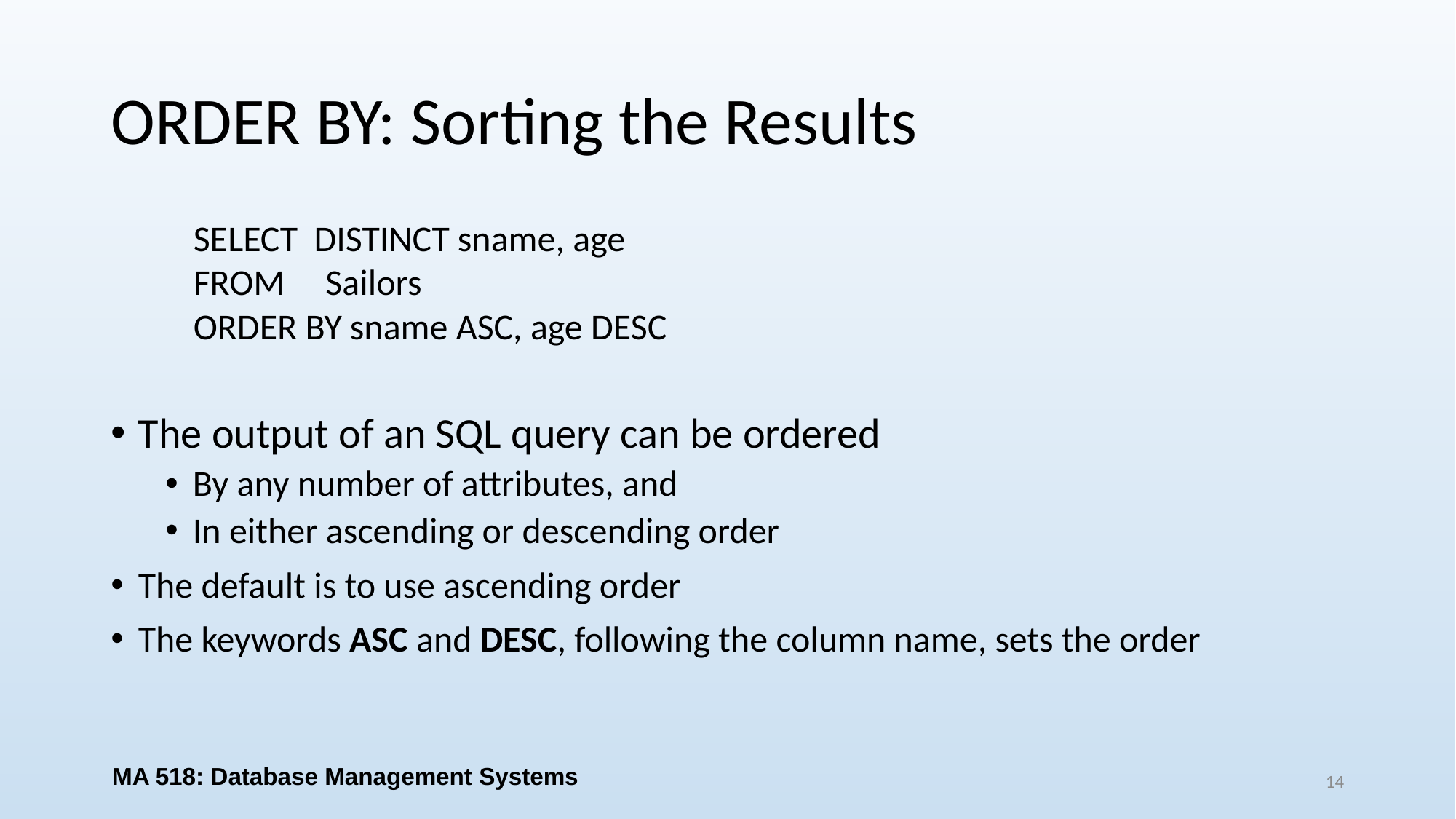

# ORDER BY: Sorting the Results

The output of an SQL query can be ordered
By any number of attributes, and
In either ascending or descending order
The default is to use ascending order
The keywords ASC and DESC, following the column name, sets the order

SELECT  DISTINCT sname, age
FROM     Sailors
ORDER BY sname ASC, age DESC
MA 518: Database Management Systems
14